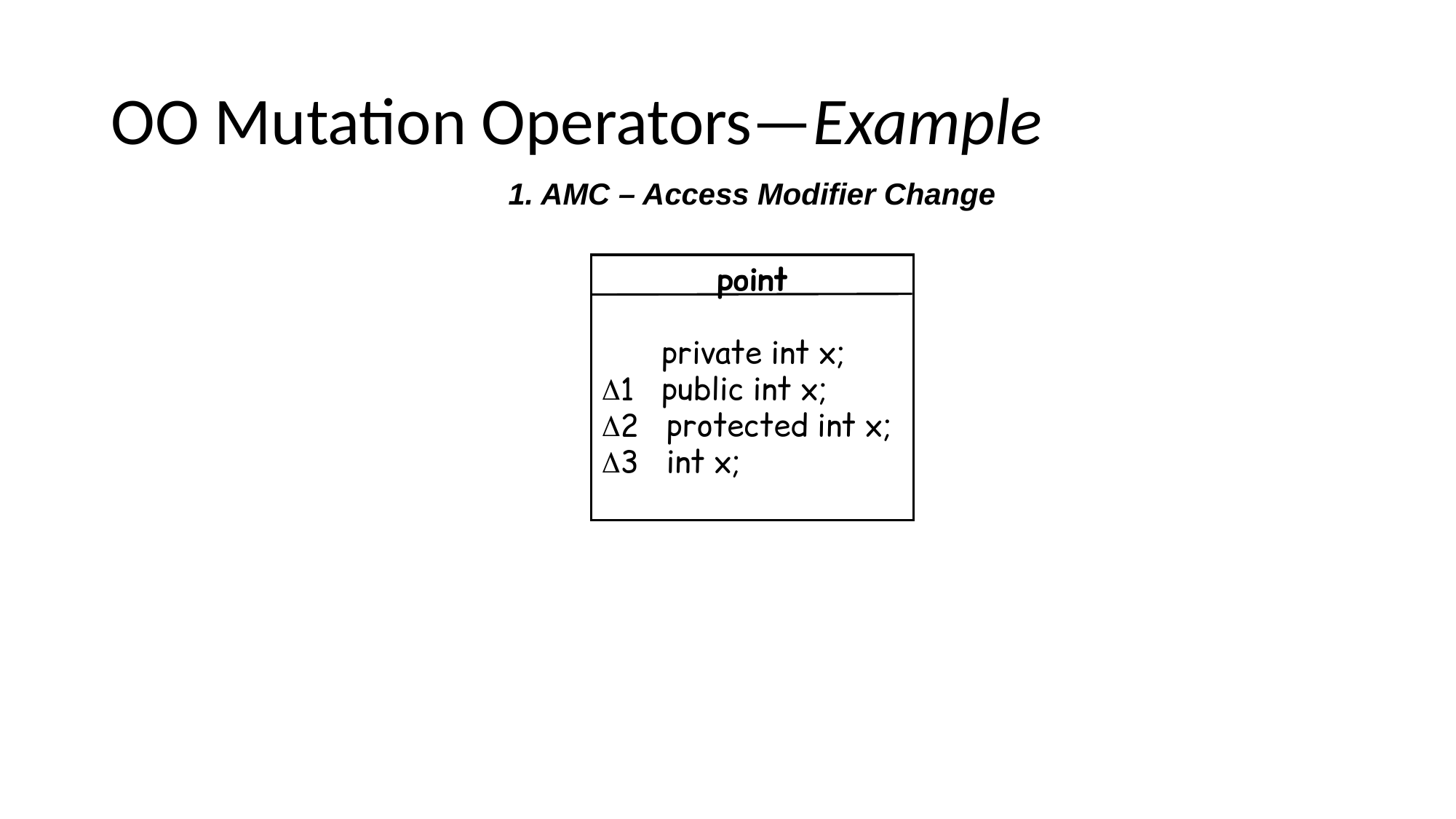

# OO Mutation Operators—Example
1. AMC – Access Modifier Change
point

	  private int x;
Δ1   public int x;
Δ2   protected int x;
Δ3   int x;